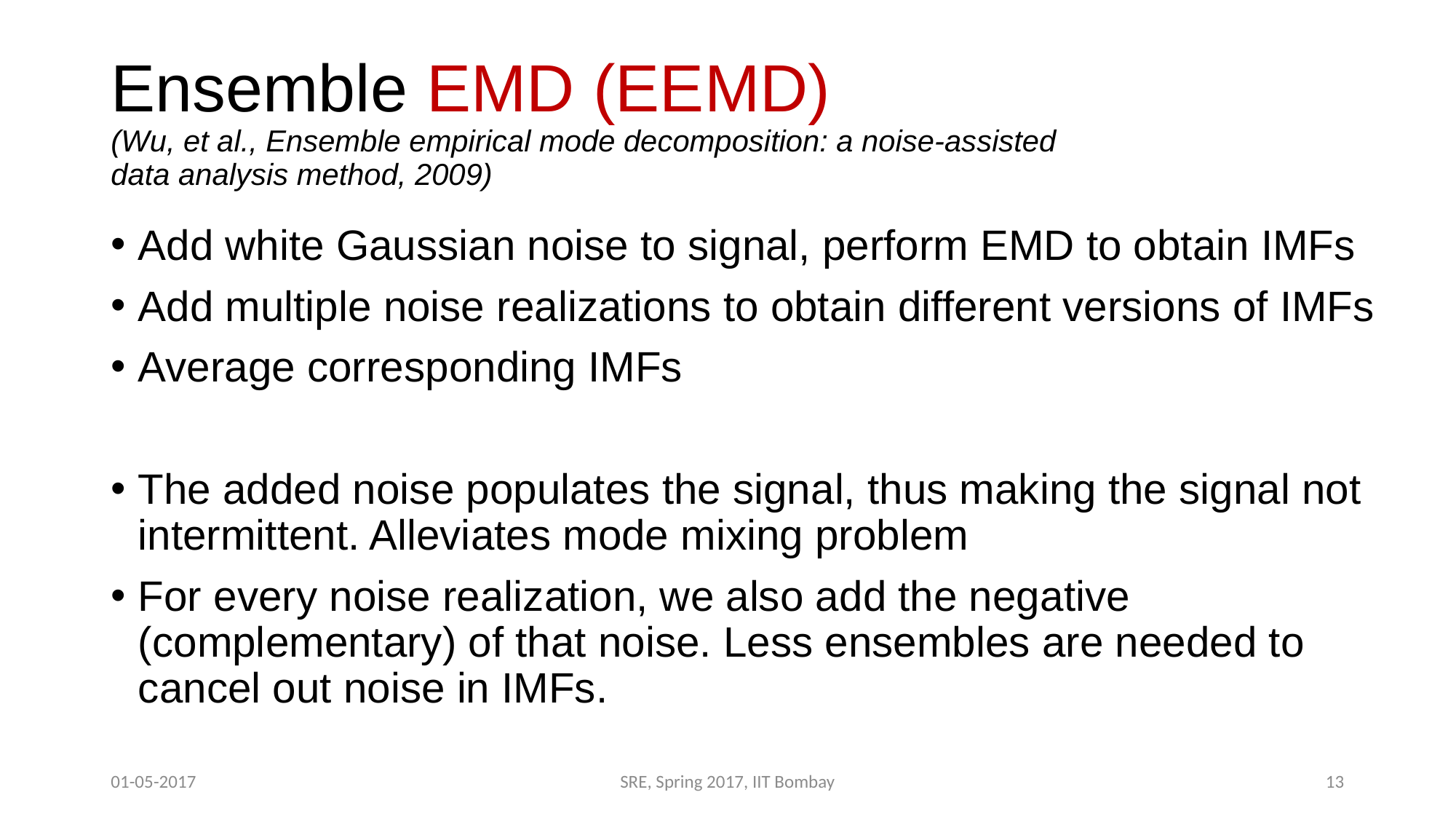

# Ensemble EMD (EEMD) (Wu, et al., Ensemble empirical mode decomposition: a noise-assisted data analysis method, 2009)
Add white Gaussian noise to signal, perform EMD to obtain IMFs
Add multiple noise realizations to obtain different versions of IMFs
Average corresponding IMFs

The added noise populates the signal, thus making the signal not intermittent. Alleviates mode mixing problem
For every noise realization, we also add the negative (complementary) of that noise. Less ensembles are needed to cancel out noise in IMFs.

01-05-2017
SRE, Spring 2017, IIT Bombay
13